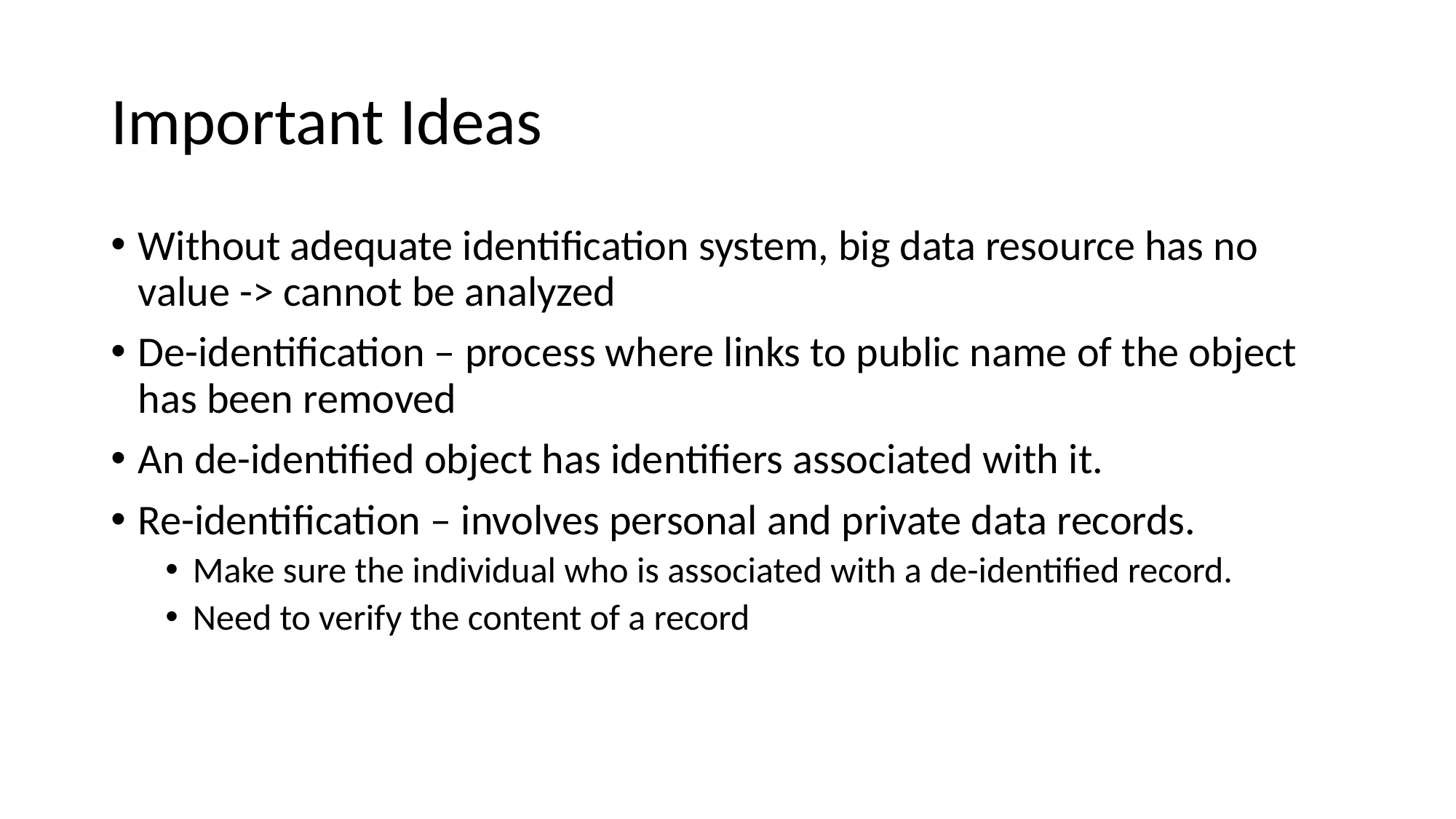

# Important Ideas
Without adequate identification system, big data resource has no value -> cannot be analyzed
De-identification – process where links to public name of the object has been removed
An de-identified object has identifiers associated with it.
Re-identification – involves personal and private data records.
Make sure the individual who is associated with a de-identified record.
Need to verify the content of a record